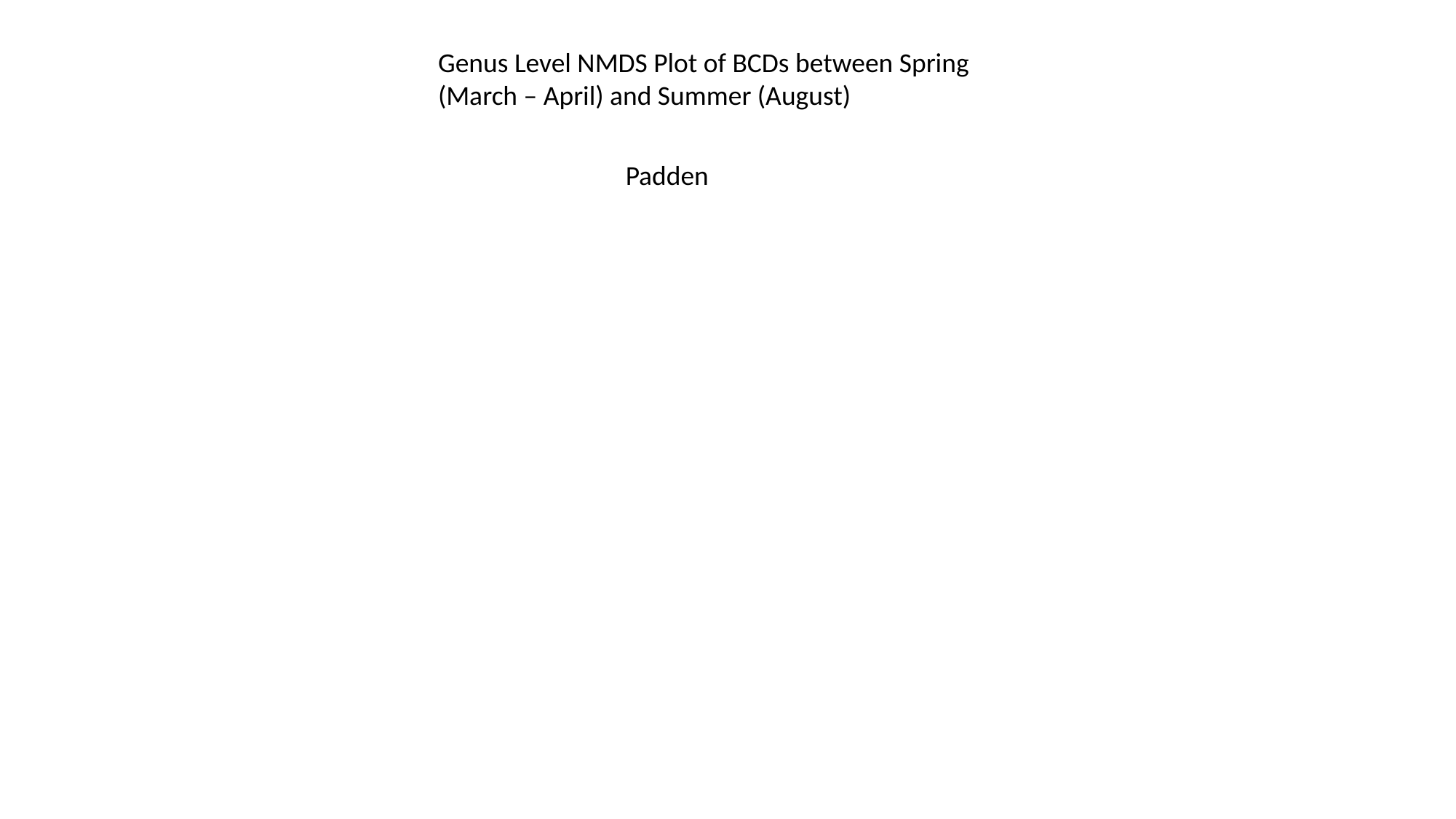

Genus Level NMDS Plot of BCDs between Spring (March – April) and Summer (August)
Padden